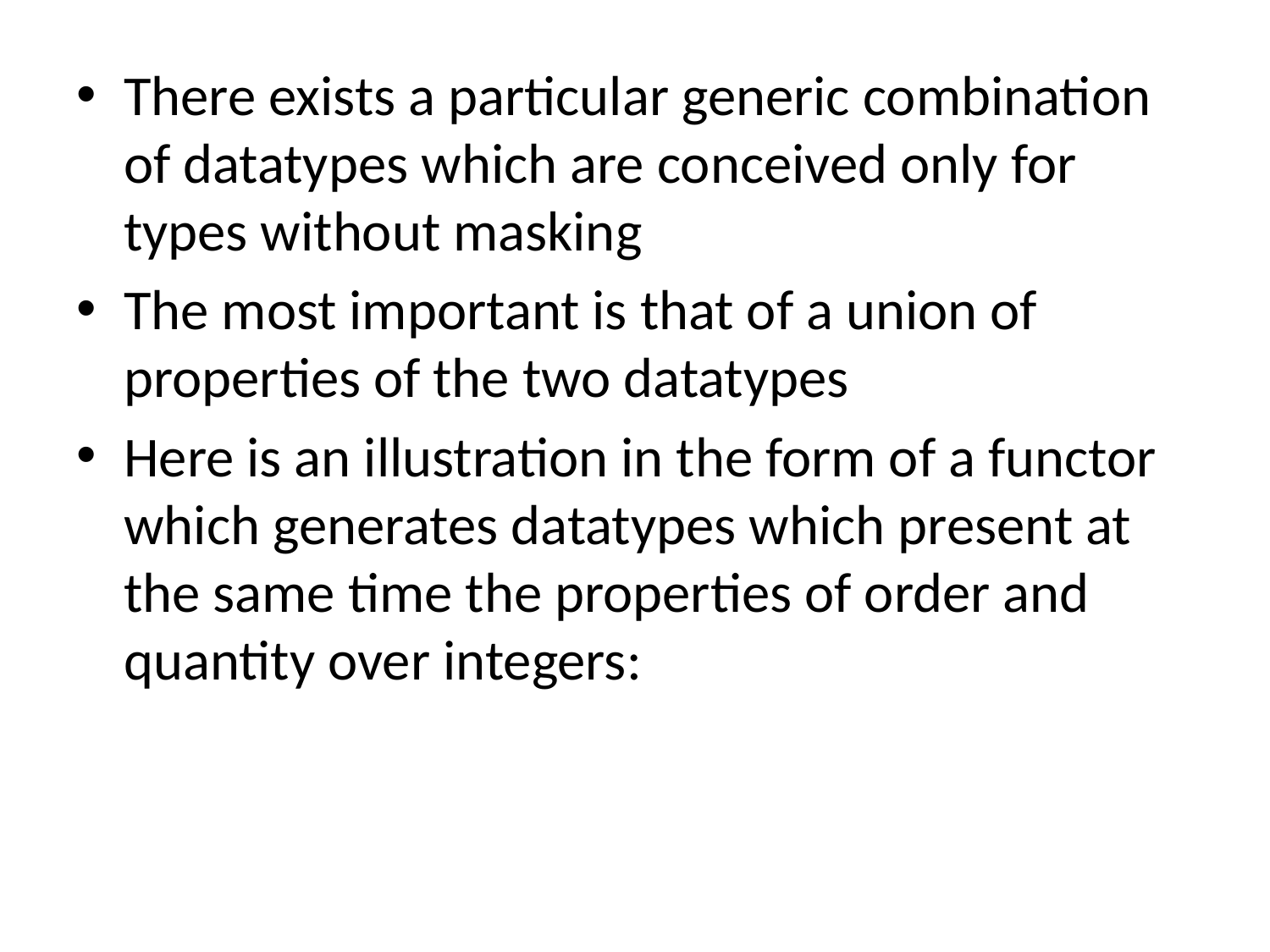

There exists a particular generic combination of datatypes which are conceived only for types without masking
The most important is that of a union of properties of the two datatypes
Here is an illustration in the form of a functor which generates datatypes which present at the same time the properties of order and quantity over integers: